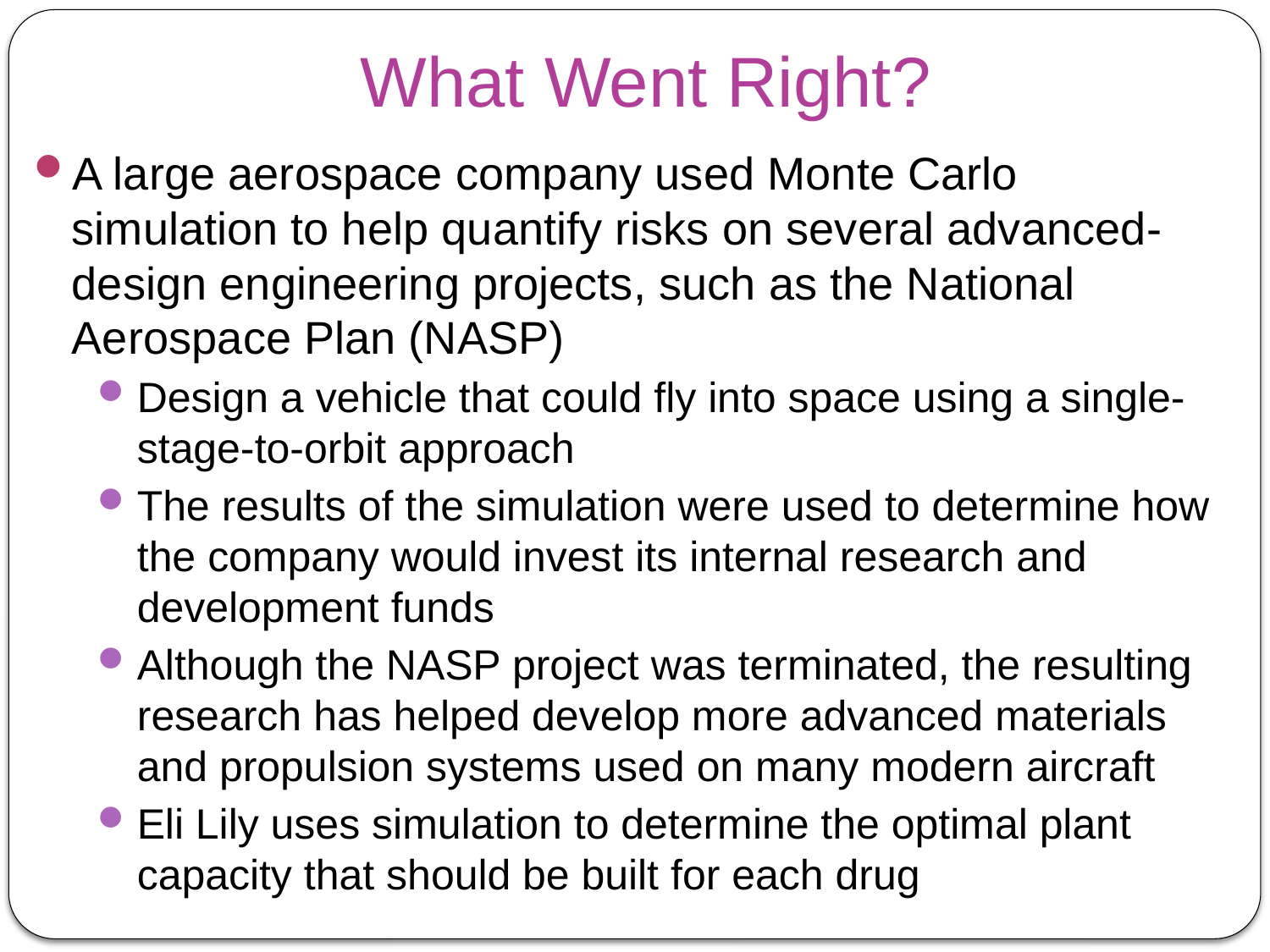

# What Went Right?
A large aerospace company used Monte Carlo simulation to help quantify risks on several advanced-design engineering projects, such as the National Aerospace Plan (NASP)
Design a vehicle that could fly into space using a single-stage-to-orbit approach
The results of the simulation were used to determine how the company would invest its internal research and development funds
Although the NASP project was terminated, the resulting research has helped develop more advanced materials and propulsion systems used on many modern aircraft
Eli Lily uses simulation to determine the optimal plant capacity that should be built for each drug